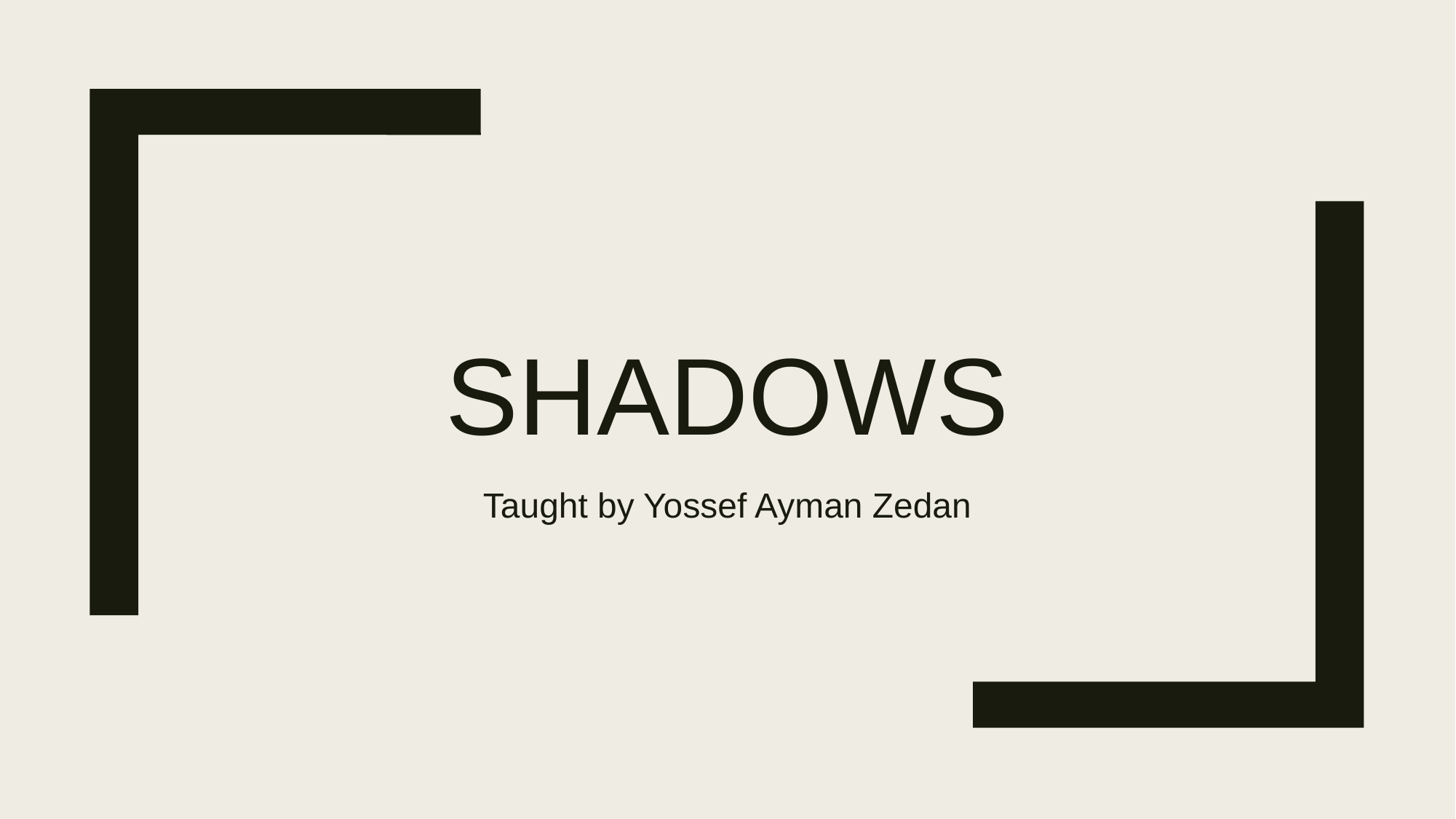

# shadows
Taught by Yossef Ayman Zedan